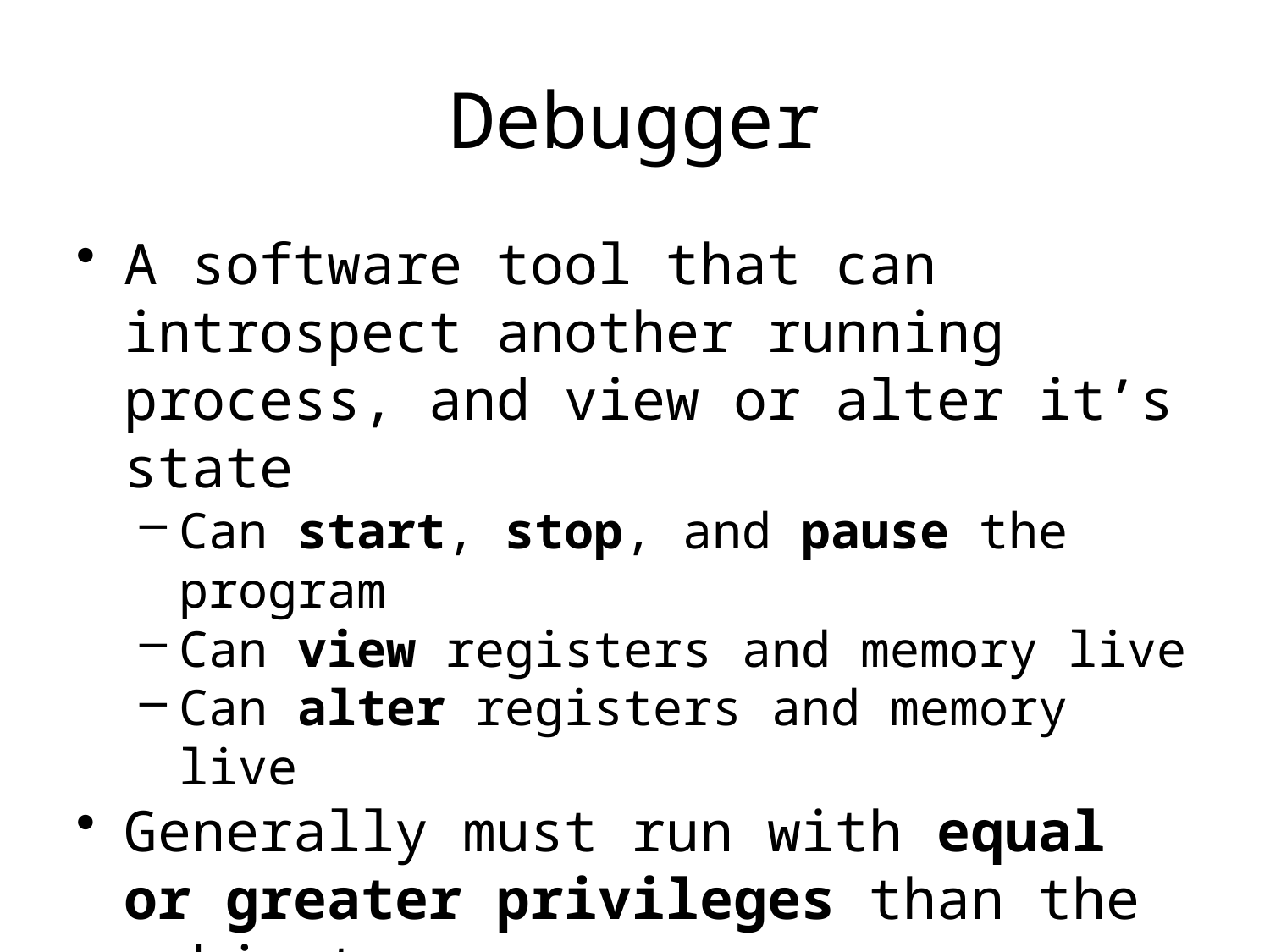

# Debugger
A software tool that can introspect another running process, and view or alter it’s state
Can start, stop, and pause the program
Can view registers and memory live
Can alter registers and memory live
Generally must run with equal or greater privileges than the subject program